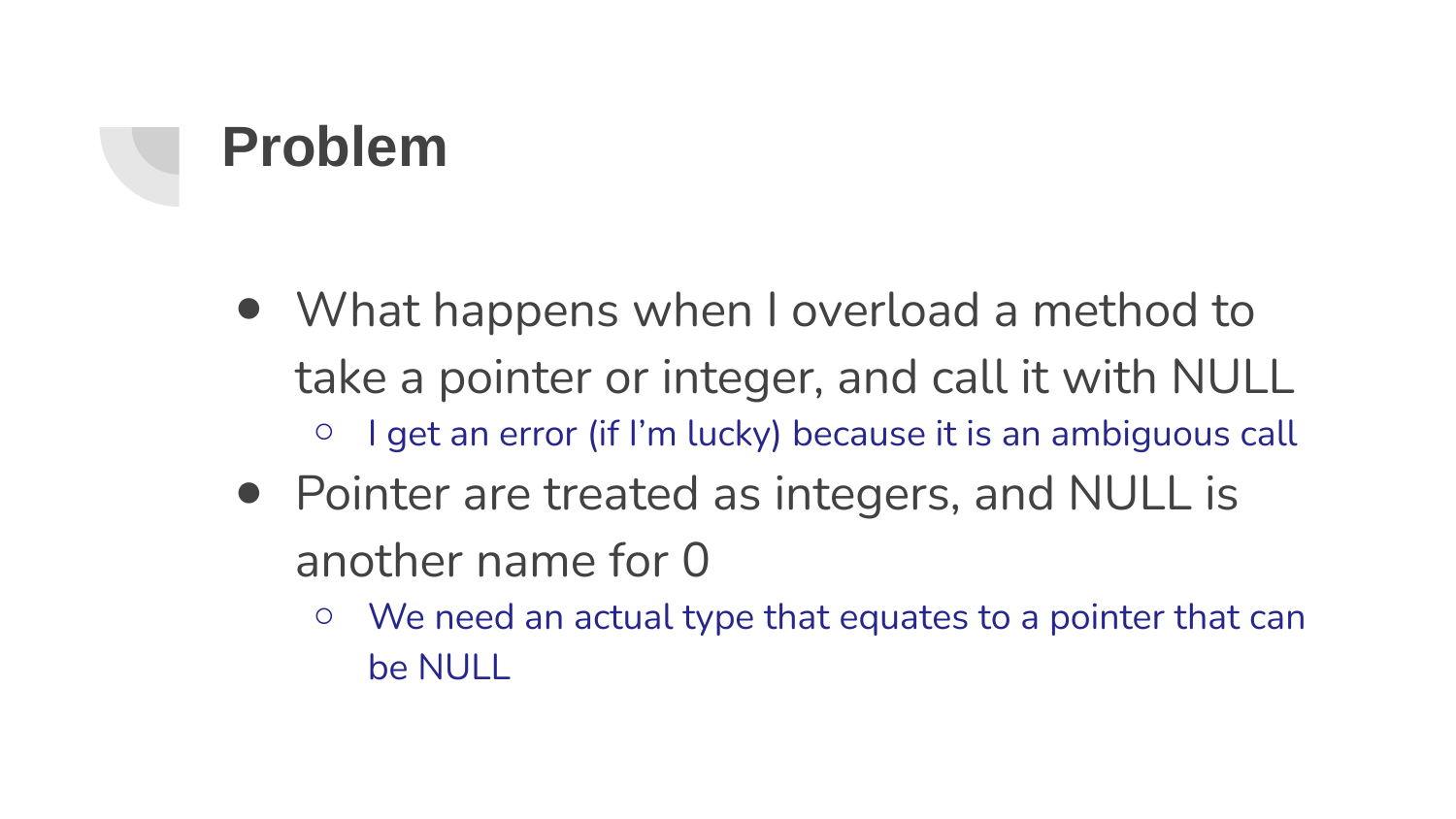

# Problem
What happens when I overload a method to take a pointer or integer, and call it with NULL
I get an error (if I’m lucky) because it is an ambiguous call
Pointer are treated as integers, and NULL is another name for 0
We need an actual type that equates to a pointer that can be NULL